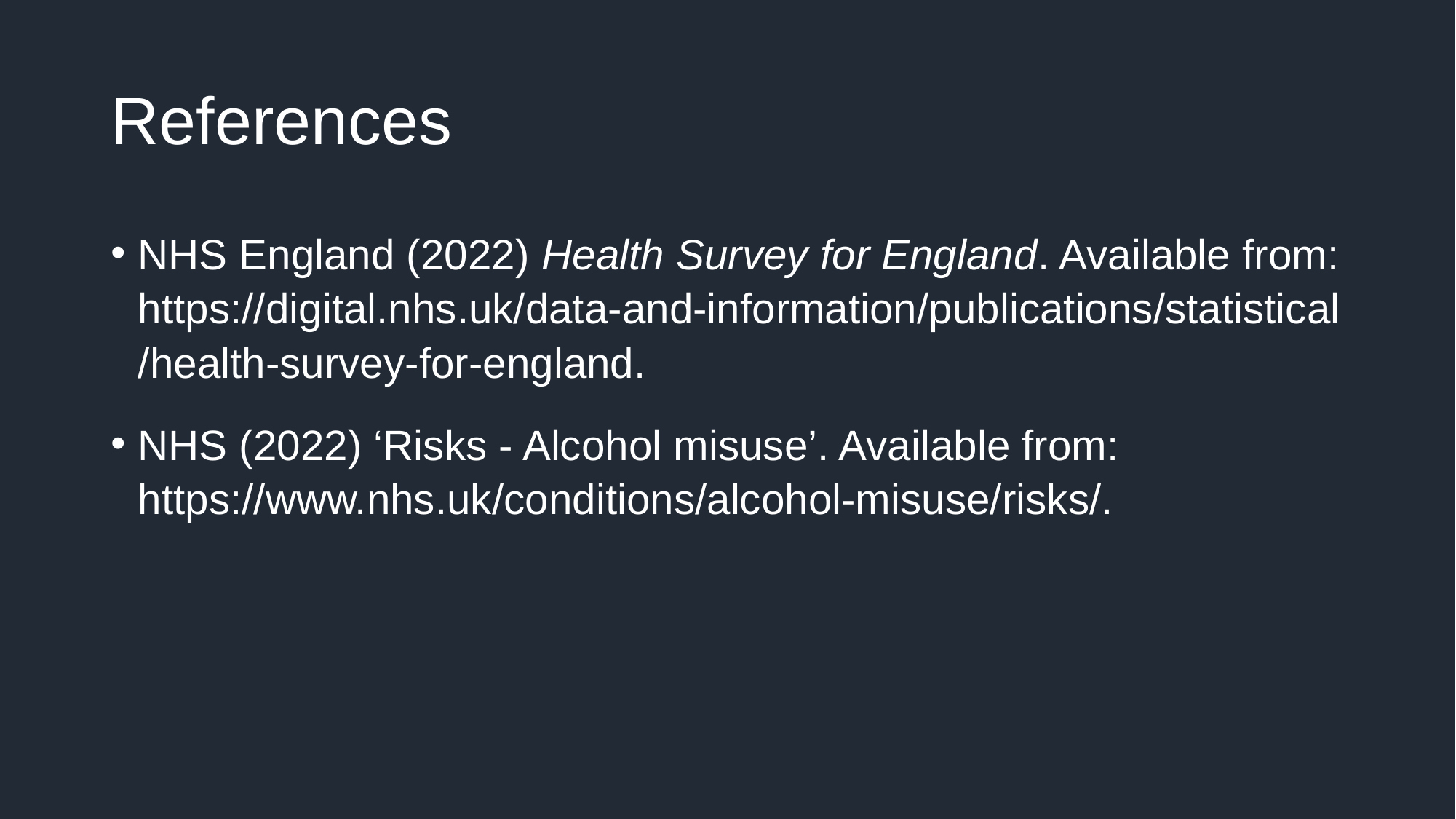

# References
NHS England (2022) Health Survey for England. Available from: https://digital.nhs.uk/data-and-information/publications/statistical/health-survey-for-england.
NHS (2022) ‘Risks - Alcohol misuse’. Available from: https://www.nhs.uk/conditions/alcohol-misuse/risks/.